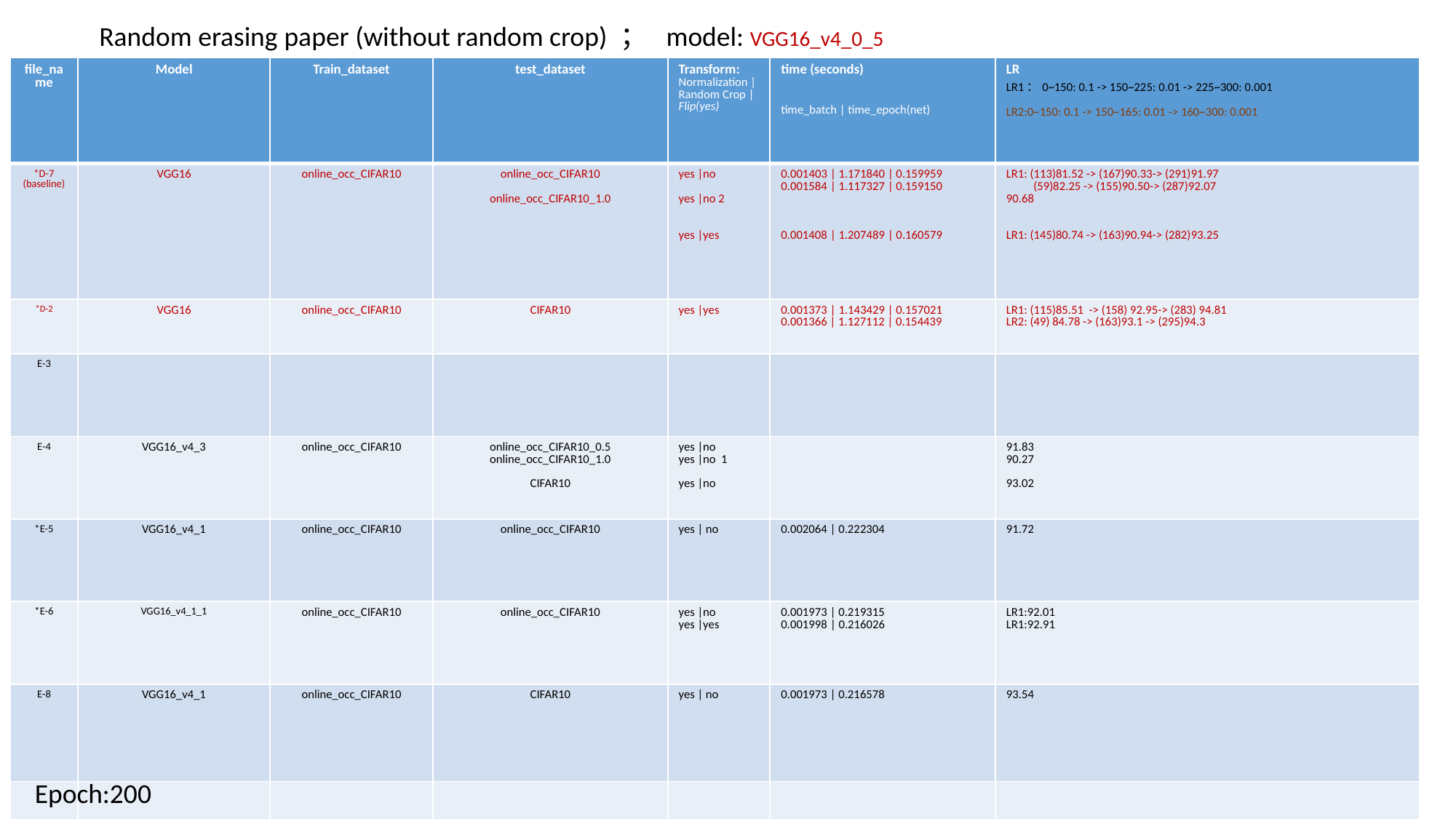

Random erasing paper (without random crop) ；  model: VGG16_v4_0_5

| file\_name | Model | Train\_dataset | test\_dataset | Transform: Normalization | Random Crop | Flip(yes) | time (seconds) time\_batch | time\_epoch(net) | LR LR1：0~150: 0.1 -> 150~225: 0.01 -> 225~300: 0.001 LR2:0~150: 0.1 -> 150~165: 0.01 -> 160~300: 0.001 |
| --- | --- | --- | --- | --- | --- | --- |
| \*D-7 (baseline) | VGG16 | online\_occ\_CIFAR10 | online\_occ\_CIFAR10 online\_occ\_CIFAR10\_1.0 | yes |no yes |no 2 yes |yes | 0.001403 | 1.171840 | 0.159959 0.001584 | 1.117327 | 0.159150 0.001408 | 1.207489 | 0.160579 | LR1: (113)81.52 -> (167)90.33-> (291)91.97 (59)82.25 -> (155)90.50-> (287)92.07 90.68 LR1: (145)80.74 -> (163)90.94-> (282)93.25 |
| \*D-2 | VGG16 | online\_occ\_CIFAR10 | CIFAR10 | yes |yes | 0.001373 | 1.143429 | 0.157021 0.001366 | 1.127112 | 0.154439 | LR1: (115)85.51 -> (158) 92.95-> (283) 94.81 LR2: (49) 84.78 -> (163)93.1 -> (295)94.3 |
| E-3 |  |  |  |  |  |  |
| E-4 | VGG16\_v4\_3 | online\_occ\_CIFAR10 | online\_occ\_CIFAR10\_0.5 online\_occ\_CIFAR10\_1.0 CIFAR10 | yes |no yes |no 1 yes |no |  | 91.83 90.27 93.02 |
| \*E-5 | VGG16\_v4\_1 | online\_occ\_CIFAR10 | online\_occ\_CIFAR10 | yes | no | 0.002064 | 0.222304 | 91.72 |
| \*E-6 | VGG16\_v4\_1\_1 | online\_occ\_CIFAR10 | online\_occ\_CIFAR10 | yes |no yes |yes | 0.001973 | 0.219315 0.001998 | 0.216026 | LR1:92.01 LR1:92.91 |
| E-8 | VGG16\_v4\_1 | online\_occ\_CIFAR10 | CIFAR10 | yes | no | 0.001973 | 0.216578 | 93.54 |
|  |  |  |  |  |  |  |
Epoch:200